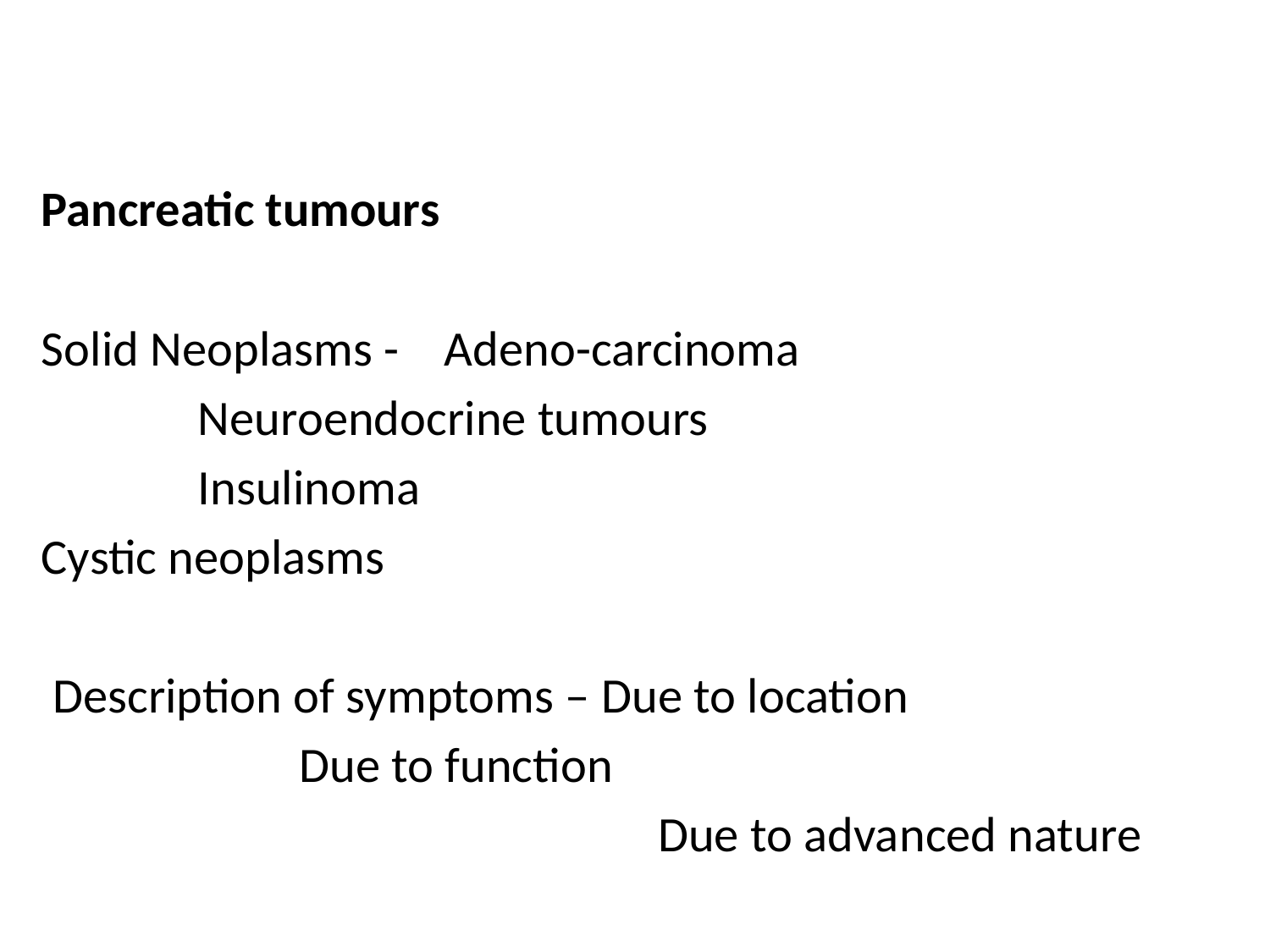

Pancreatic tumours

Solid Neoplasms -    Adeno-carcinoma
						    Neuroendocrine tumours
						    Insulinoma
Cystic neoplasms

 Description of symptoms – Due to location
							             Due to function
	                                             Due to advanced nature